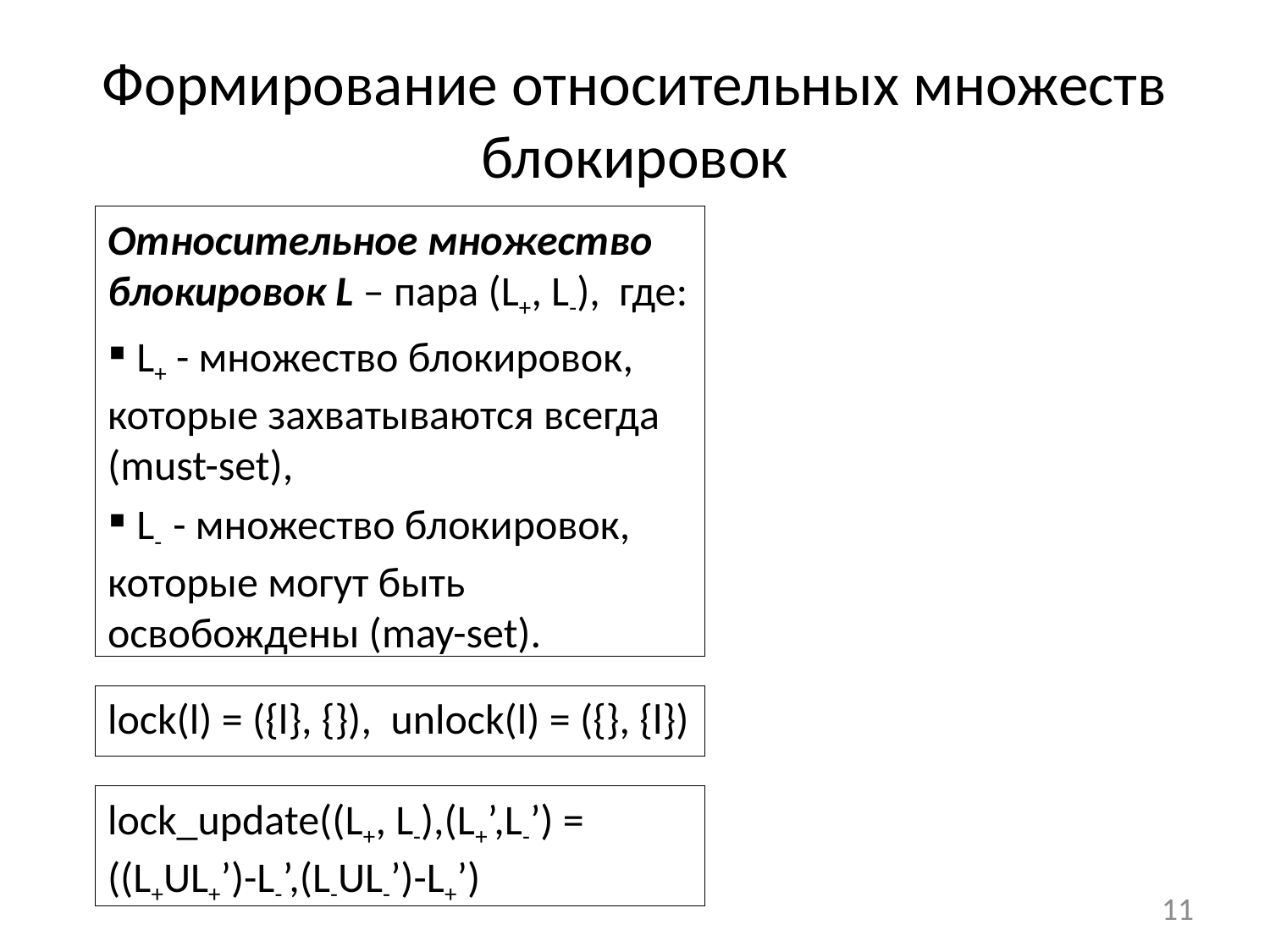

# Формирование относительных множеств блокировок
Относительное множество блокировок L – пара (L+, L-),  где:
 L+ - множество блокировок, которые захватываются всегда (must-set),
 L-  - множество блокировок, которые могут быть освобождены (may-set).
lock(l) = ({l}, {}),  unlock(l) = ({}, {l})
lock_update((L+, L-),(L+’,L-’) = ((L+UL+’)-L-’,(L-UL-’)-L+’)
11